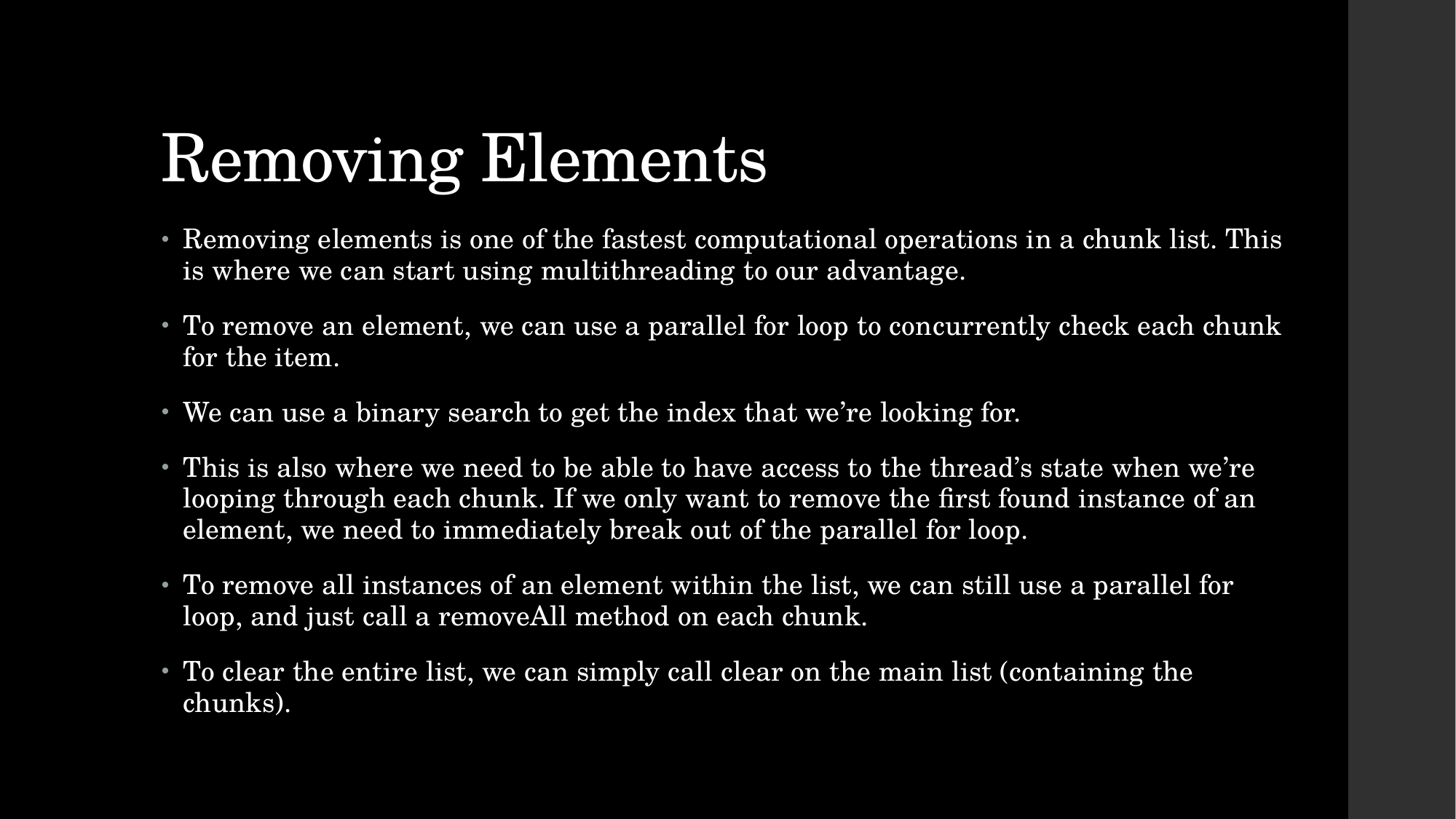

# Removing Elements
Removing elements is one of the fastest computational operations in a chunk list. This is where we can start using multithreading to our advantage.
To remove an element, we can use a parallel for loop to concurrently check each chunk for the item.
We can use a binary search to get the index that we’re looking for.
This is also where we need to be able to have access to the thread’s state when we’re looping through each chunk. If we only want to remove the first found instance of an element, we need to immediately break out of the parallel for loop.
To remove all instances of an element within the list, we can still use a parallel for loop, and just call a removeAll method on each chunk.
To clear the entire list, we can simply call clear on the main list (containing the chunks).